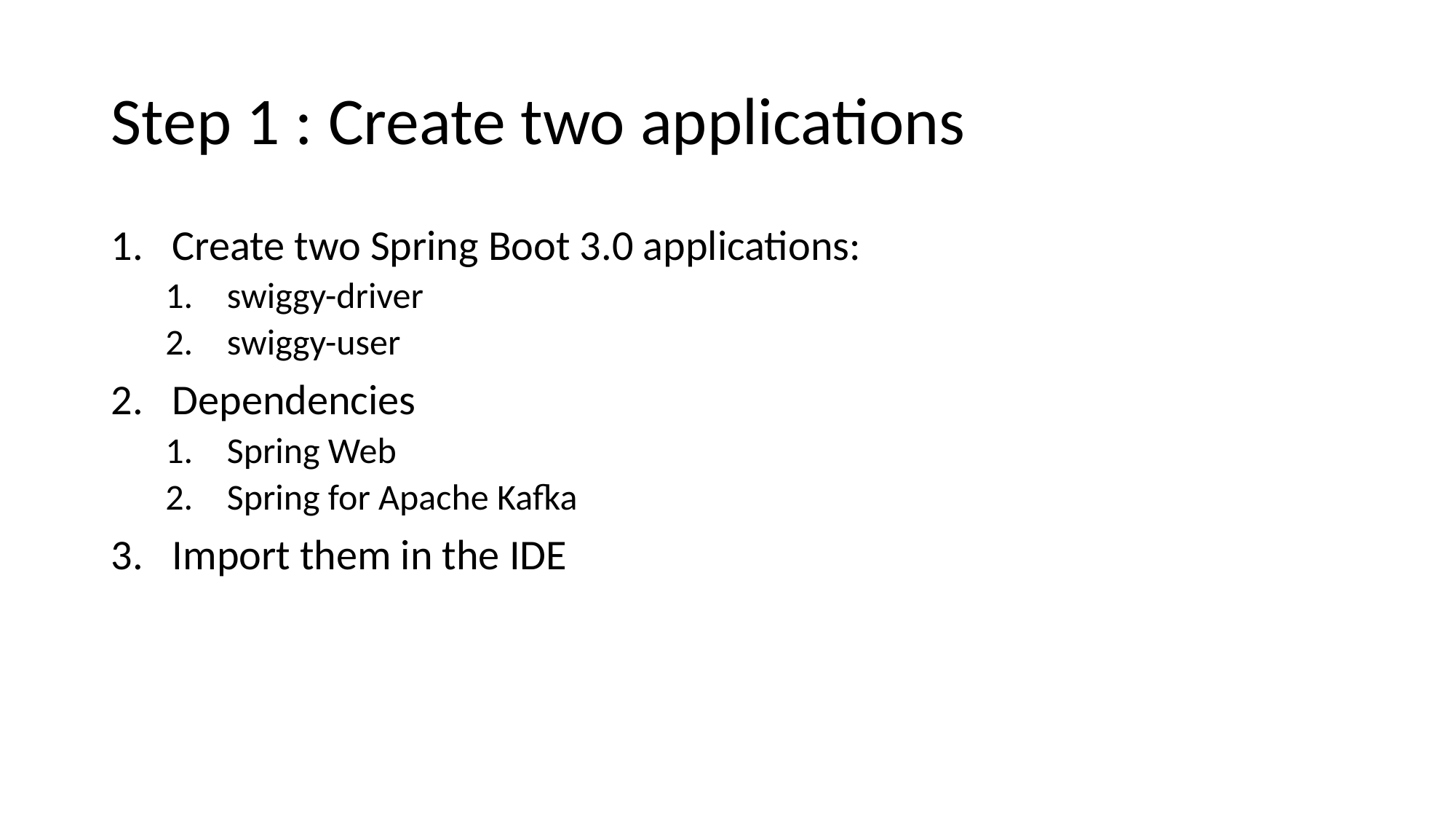

# Step 1 : Create two applications
Create two Spring Boot 3.0 applications:
swiggy-driver
swiggy-user
Dependencies
Spring Web
Spring for Apache Kafka
Import them in the IDE